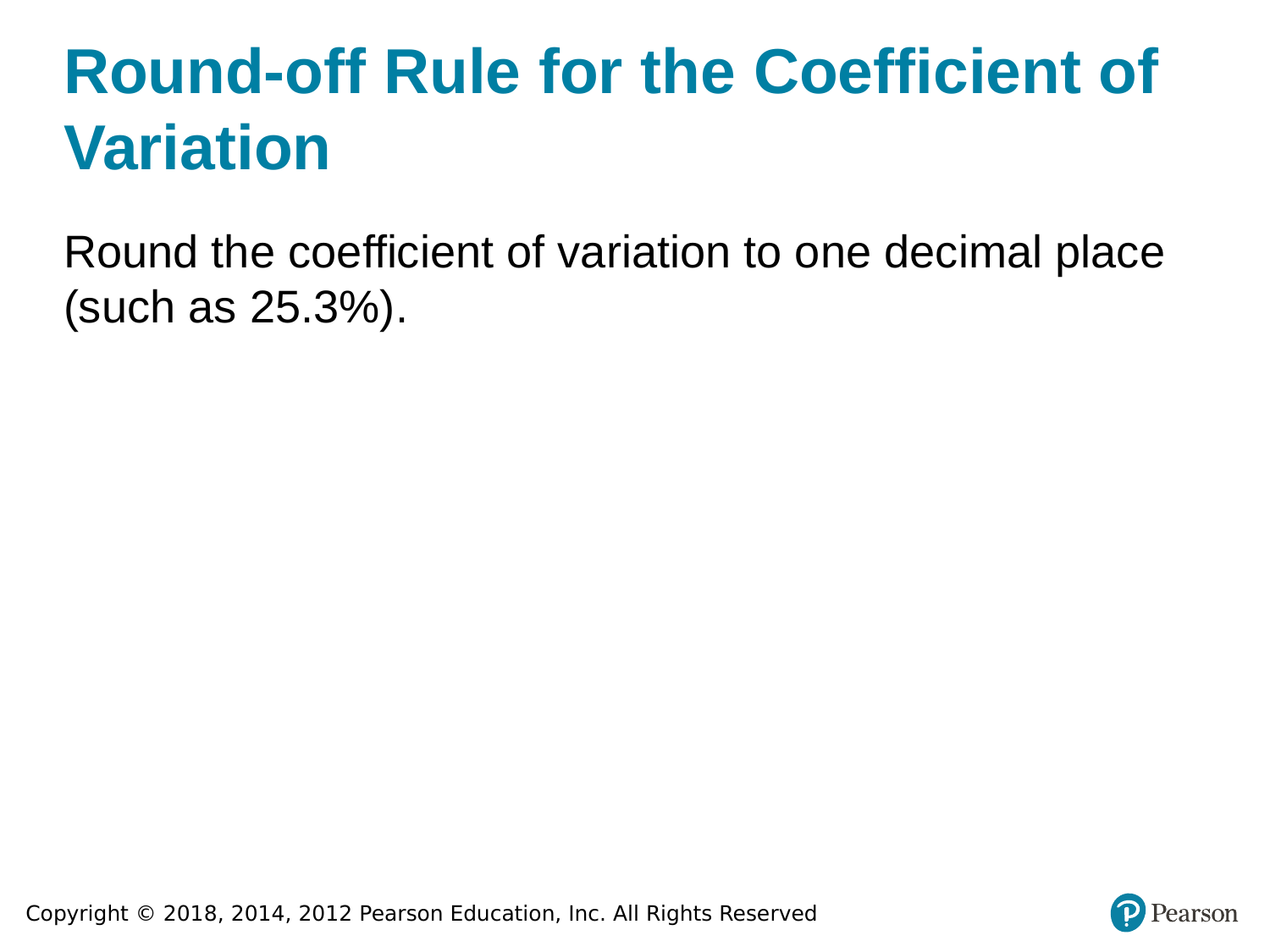

# Round-off Rule for the Coefficient of Variation
Round the coefficient of variation to one decimal place (such as 25.3%).